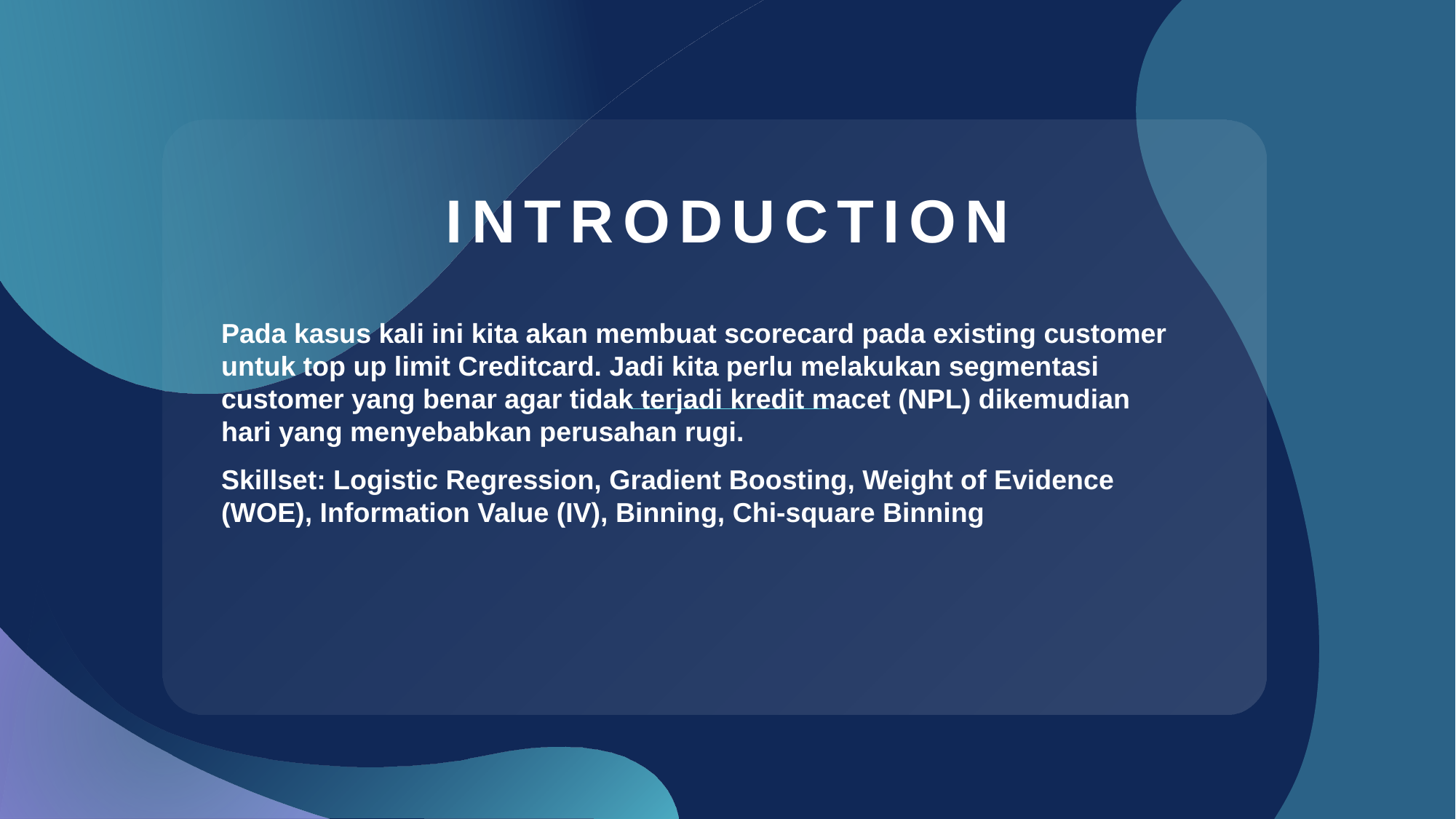

# INTRODUCTION

Pada kasus kali ini kita akan membuat scorecard pada existing customer untuk top up limit Creditcard. Jadi kita perlu melakukan segmentasi customer yang benar agar tidak terjadi kredit macet (NPL) dikemudian hari yang menyebabkan perusahan rugi.
Skillset: Logistic Regression, Gradient Boosting, Weight of Evidence (WOE), Information Value (IV), Binning, Chi-square Binning